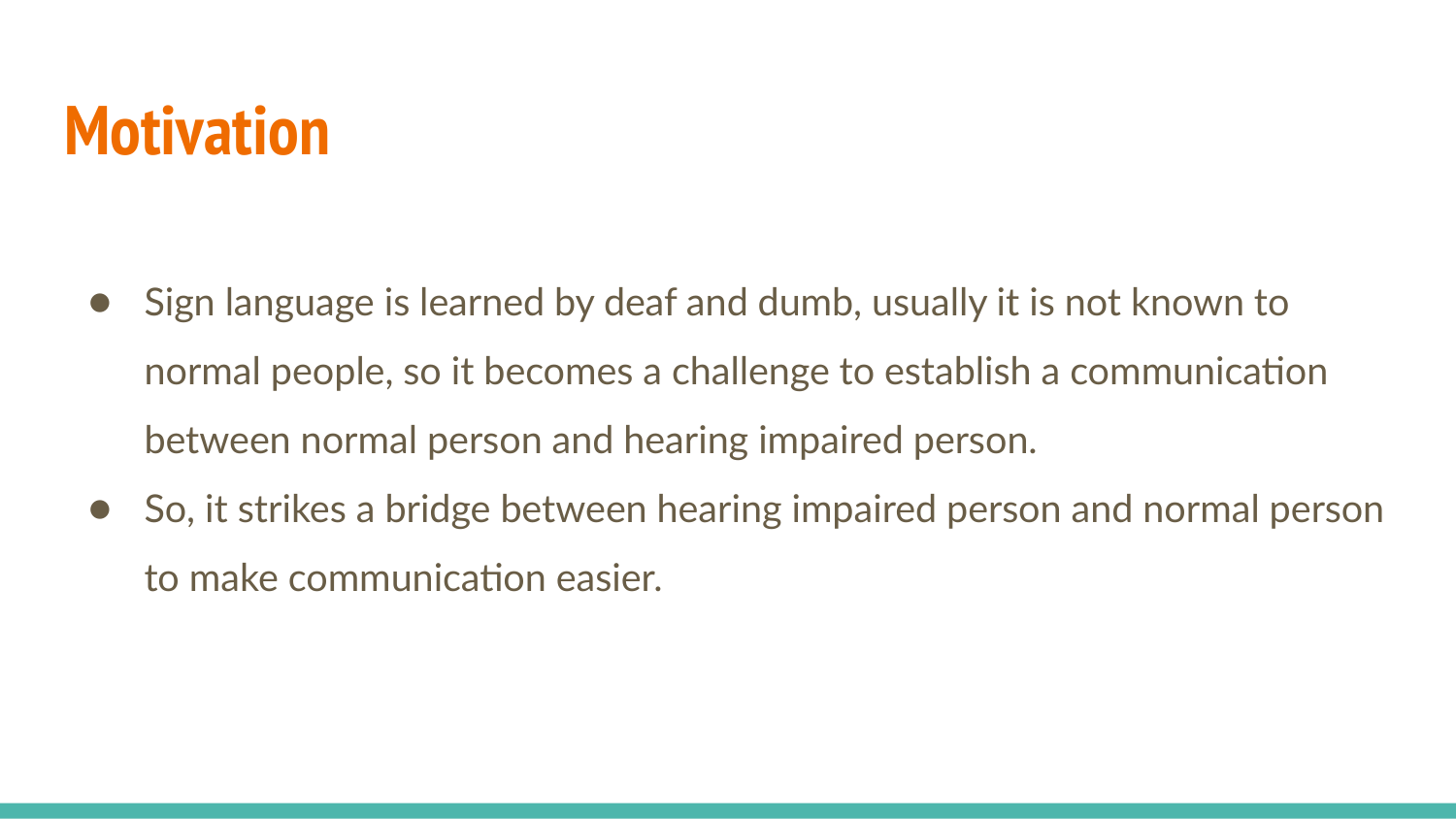

# Motivation
Sign language is learned by deaf and dumb, usually it is not known to normal people, so it becomes a challenge to establish a communication between normal person and hearing impaired person.
So, it strikes a bridge between hearing impaired person and normal person to make communication easier.